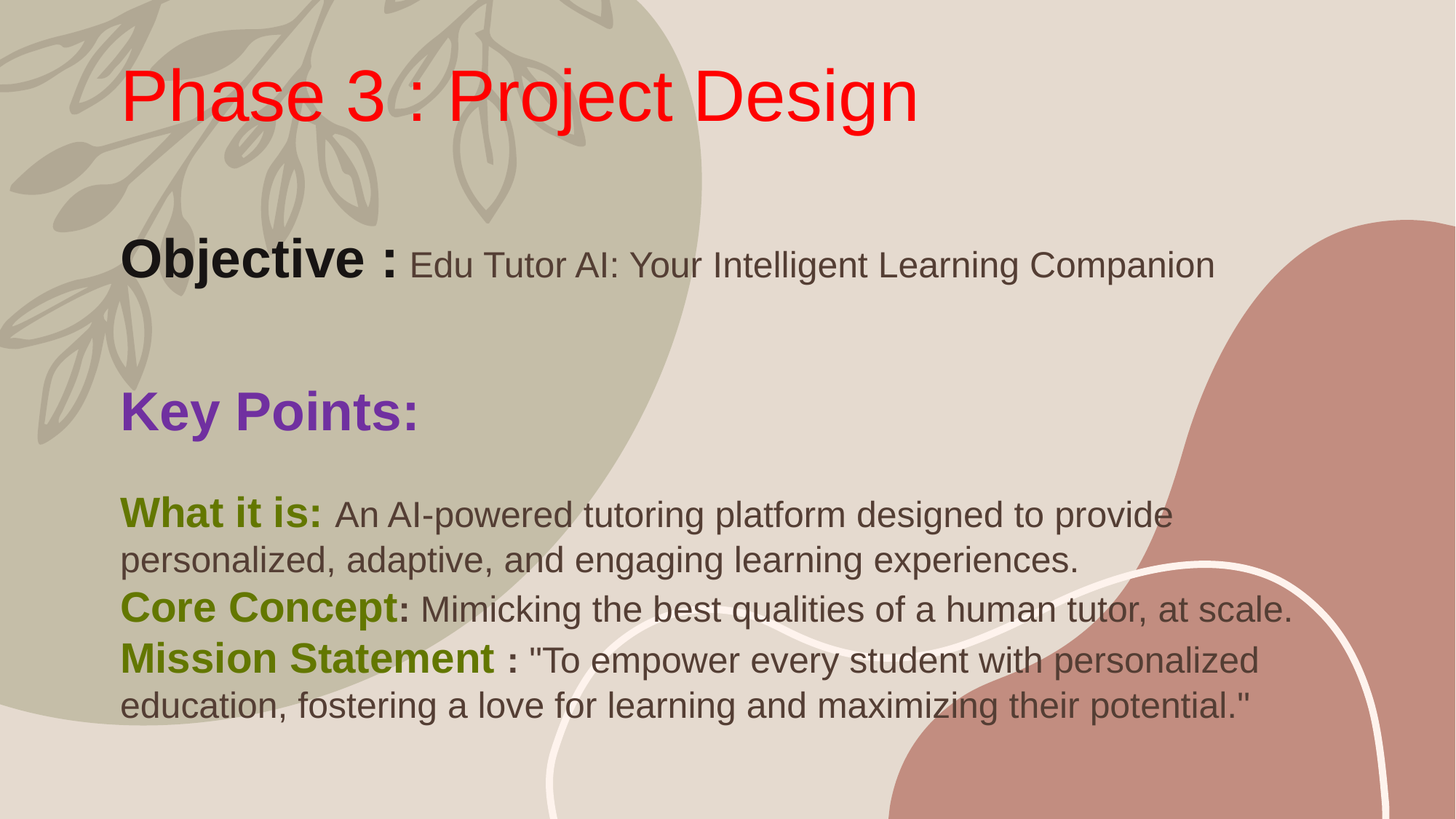

# Phase 3 : Project Design Objective : Edu Tutor AI: Your Intelligent Learning Companion Key Points: What it is: An AI-powered tutoring platform designed to provide personalized, adaptive, and engaging learning experiences. Core Concept: Mimicking the best qualities of a human tutor, at scale. Mission Statement : "To empower every student with personalized education, fostering a love for learning and maximizing their potential."